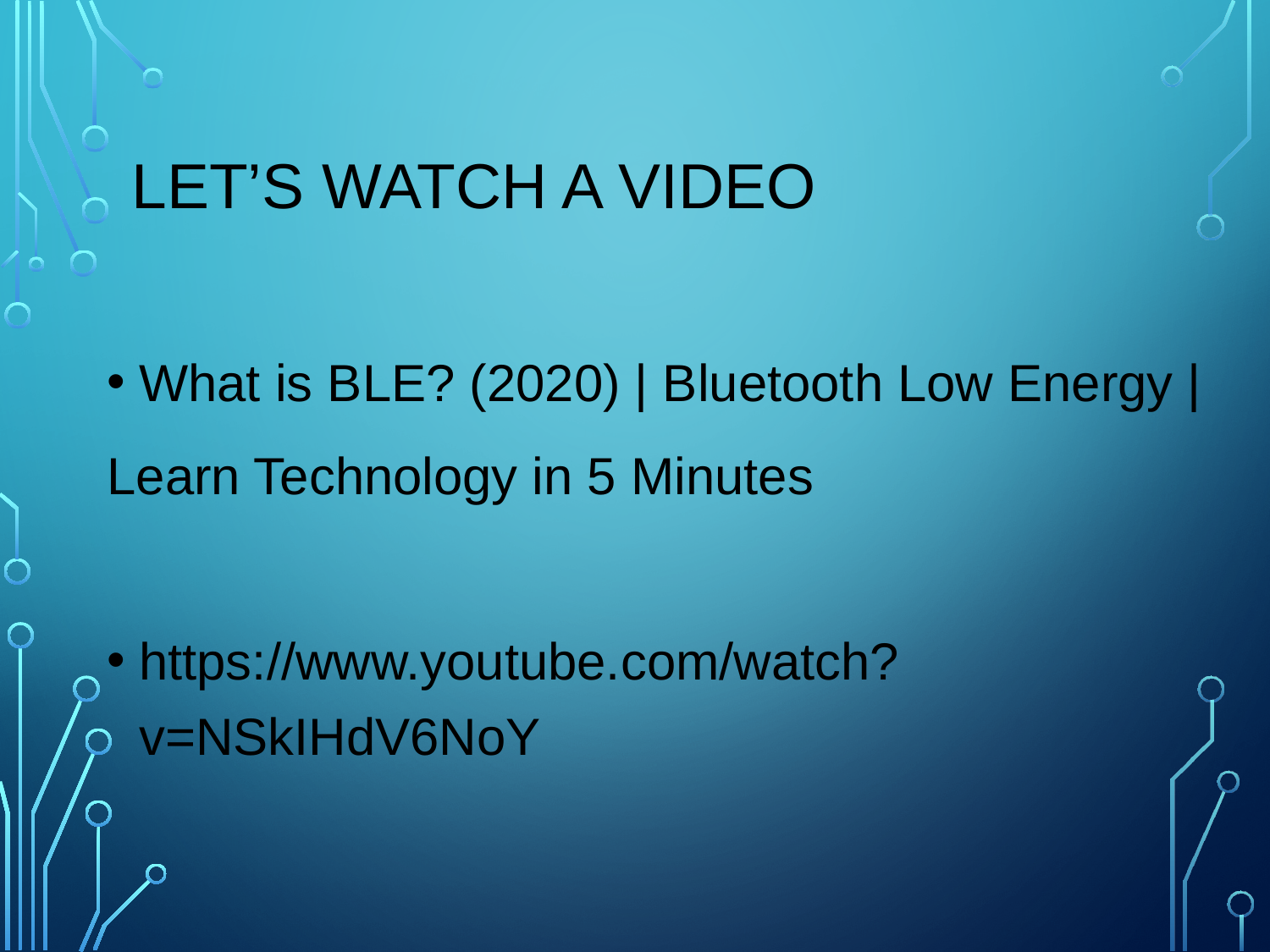

# LET’S WATCH A VIDEO
What is BLE? (2020) | Bluetooth Low Energy |
Learn Technology in 5 Minutes

https://www.youtube.com/watch?v=NSkIHdV6NoY